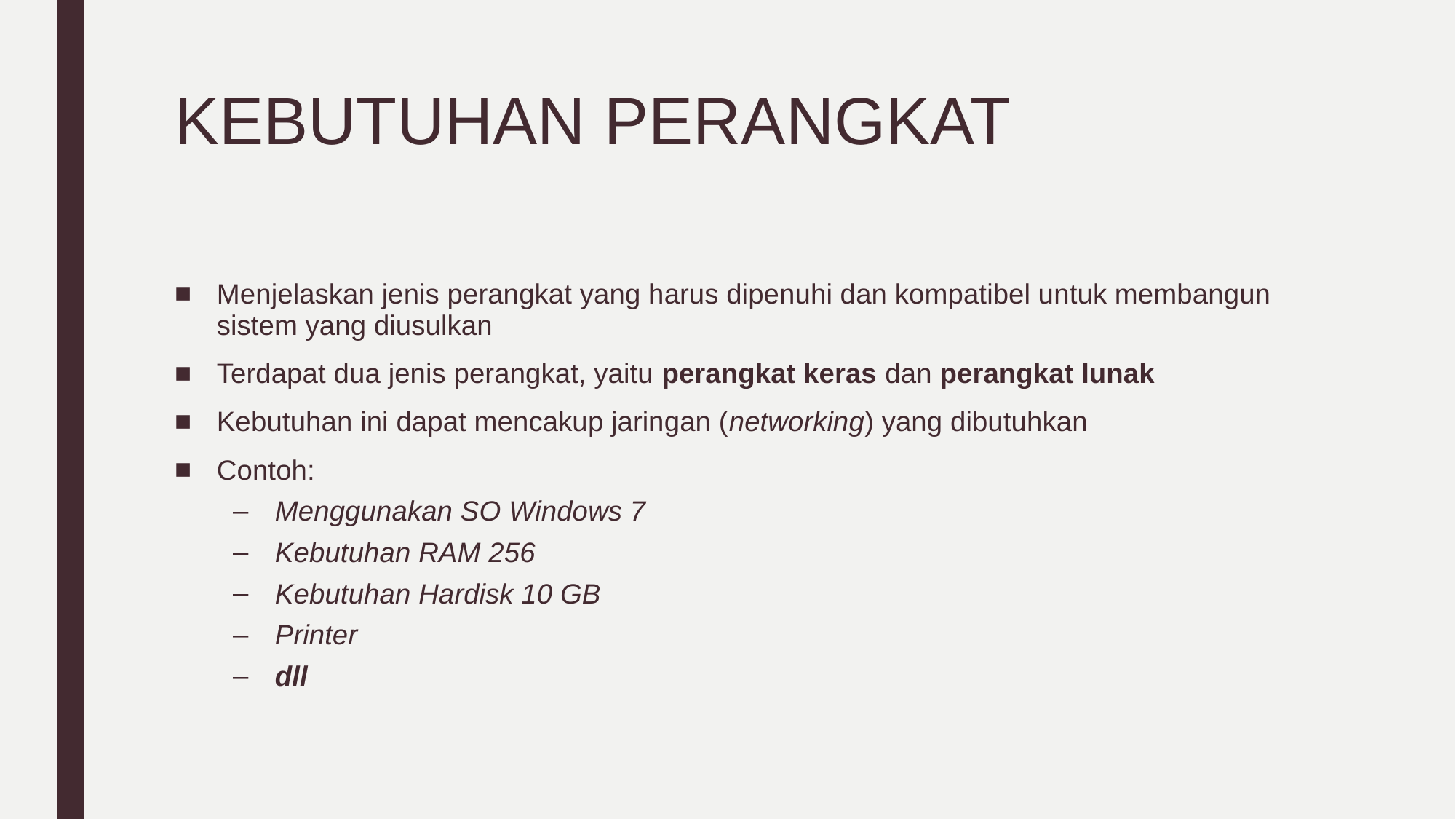

# KEBUTUHAN PERANGKAT
Menjelaskan jenis perangkat yang harus dipenuhi dan kompatibel untuk membangun sistem yang diusulkan
Terdapat dua jenis perangkat, yaitu perangkat keras dan perangkat lunak
Kebutuhan ini dapat mencakup jaringan (networking) yang dibutuhkan
Contoh:
Menggunakan SO Windows 7
Kebutuhan RAM 256
Kebutuhan Hardisk 10 GB
Printer
dll